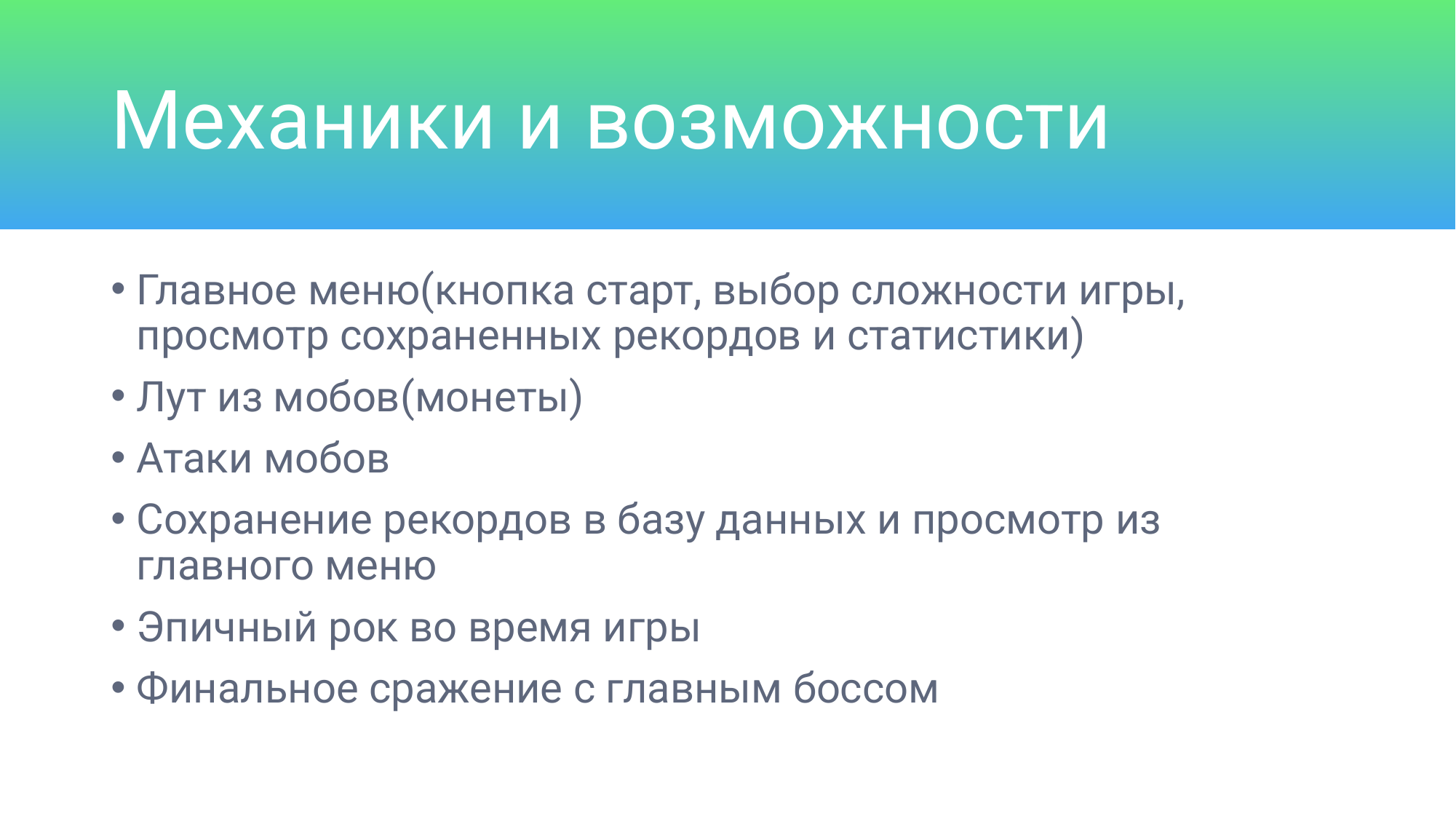

# Механики и возможности
Главное меню(кнопка старт, выбор сложности игры, просмотр сохраненных рекордов и статистики)
Лут из мобов(монеты)
Атаки мобов
Сохранение рекордов в базу данных и просмотр из главного меню
Эпичный рок во время игры
Финальное сражение с главным боссом